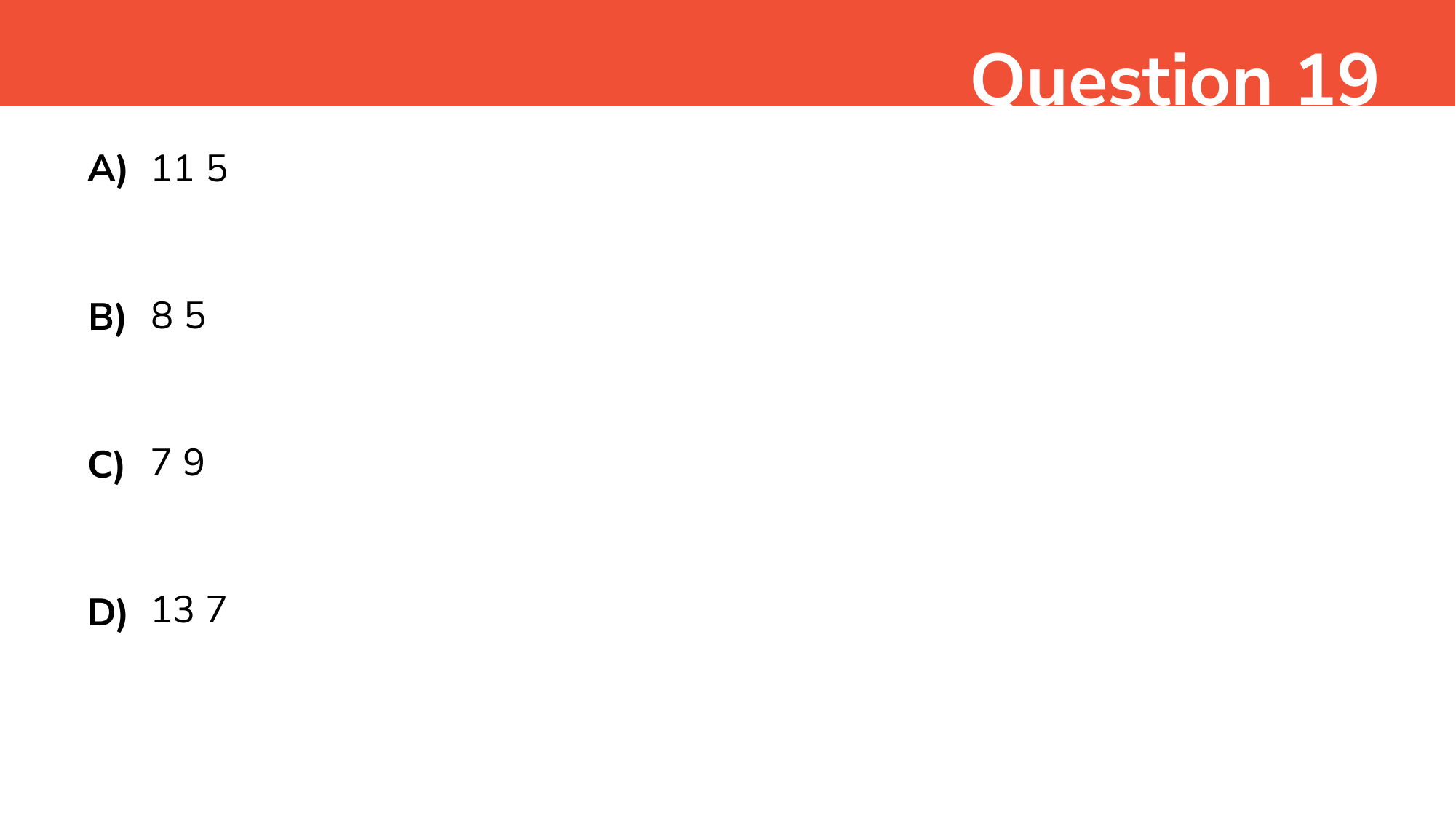

Question 19
11 5
A)
8 5
B)
7 9
C)
13 7
D)